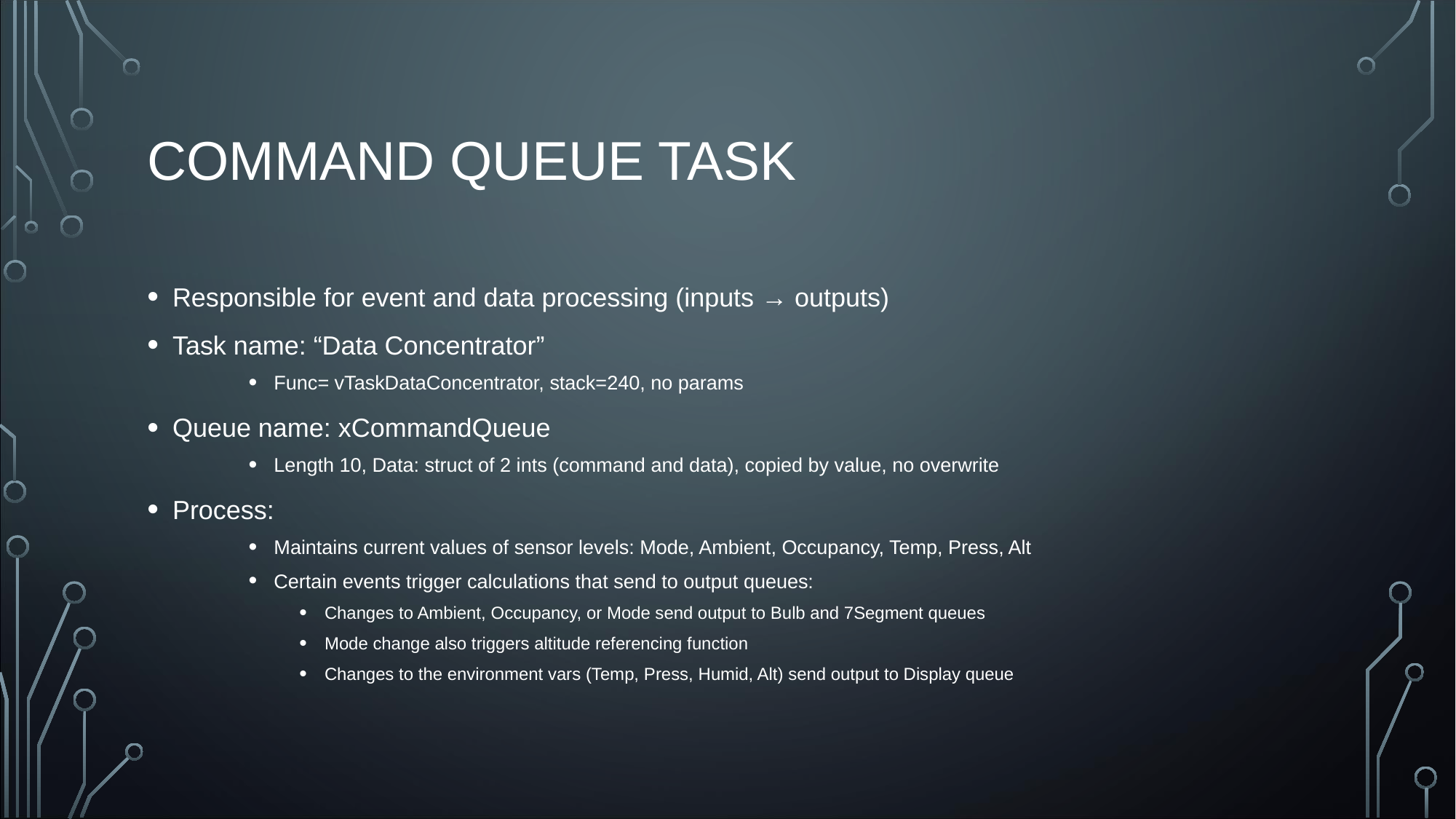

# Command Queue task
Responsible for event and data processing (inputs → outputs)
Task name: “Data Concentrator”
Func= vTaskDataConcentrator, stack=240, no params
Queue name: xCommandQueue
Length 10, Data: struct of 2 ints (command and data), copied by value, no overwrite
Process:
Maintains current values of sensor levels: Mode, Ambient, Occupancy, Temp, Press, Alt
Certain events trigger calculations that send to output queues:
Changes to Ambient, Occupancy, or Mode send output to Bulb and 7Segment queues
Mode change also triggers altitude referencing function
Changes to the environment vars (Temp, Press, Humid, Alt) send output to Display queue